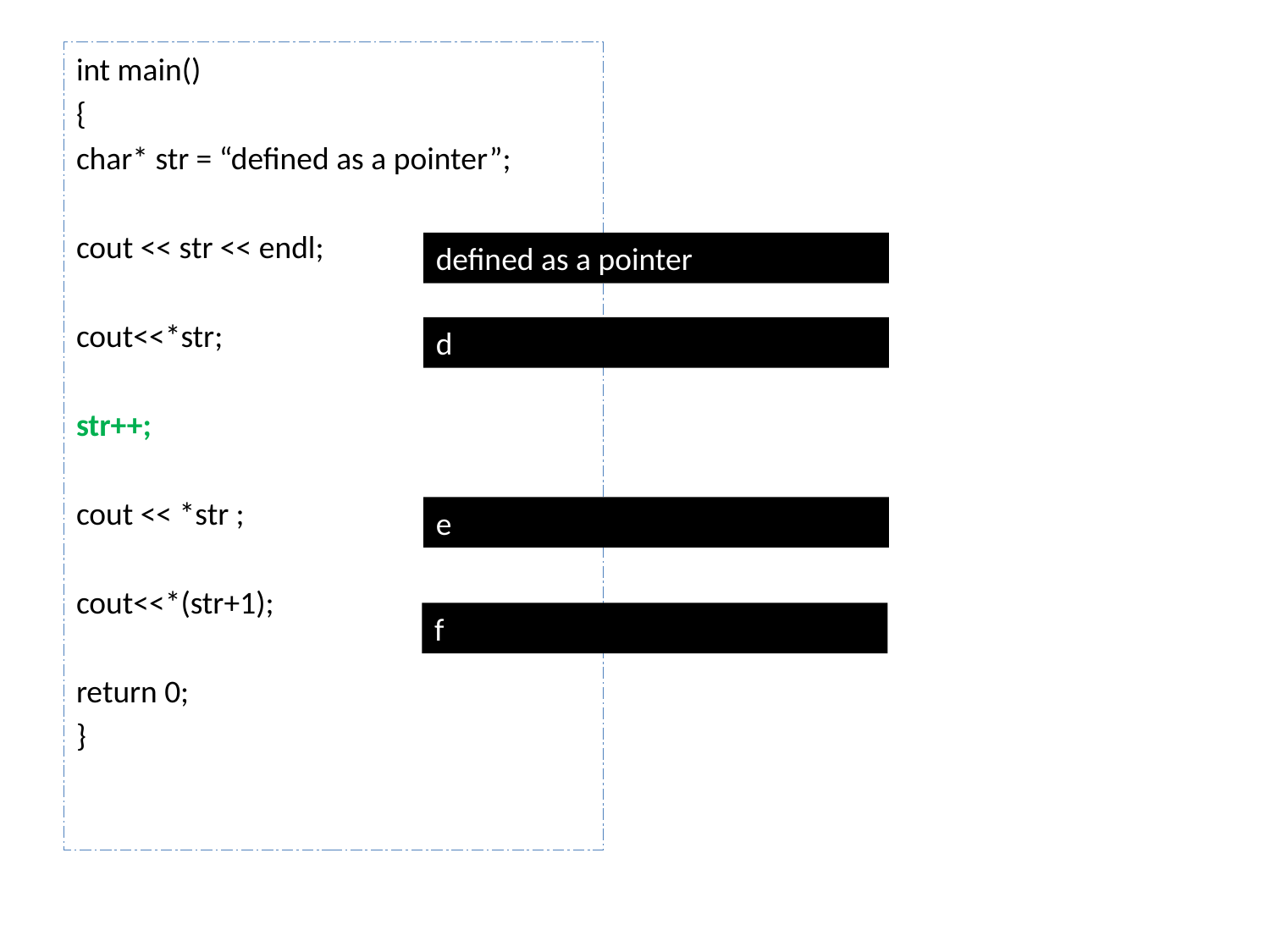

int main()
{
char* str = “defined as a pointer”;

cout << str << endl;

cout<<*str;

str++;

cout << *str ;

cout<<*(str+1);

return 0;
}

defined as a pointer
d
e
f